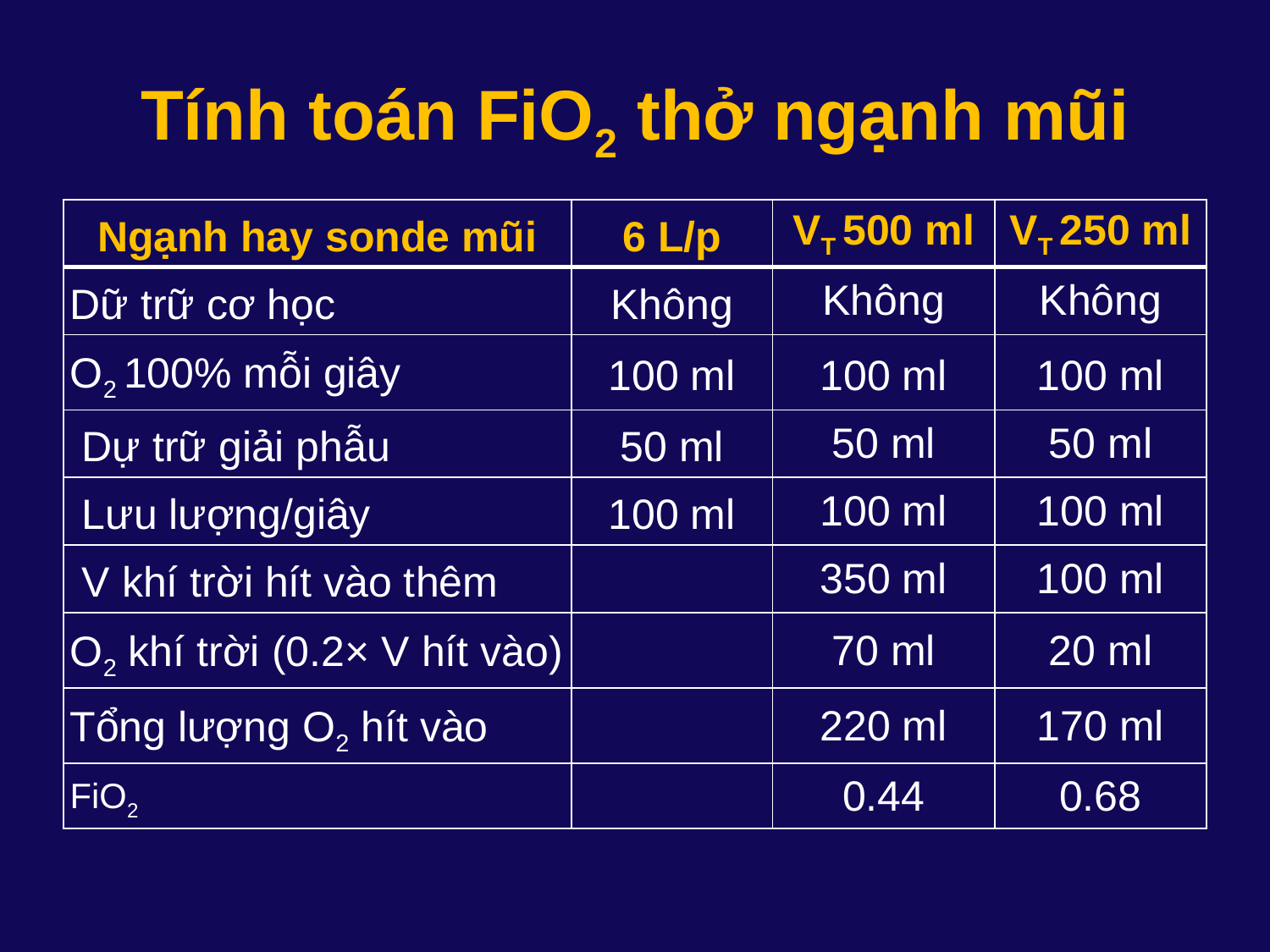

# Tính toán FiO2 thở ngạnh mũi
| Ngạnh hay sonde mũi | 6 L/p | VT 500 ml | VT 250 ml |
| --- | --- | --- | --- |
| Dữ trữ cơ học | Không | Không | Không |
| O2 100% mỗi giây | 100 ml | 100 ml | 100 ml |
| Dự trữ giải phẫu | 50 ml | 50 ml | 50 ml |
| Lưu lượng/giây | 100 ml | 100 ml | 100 ml |
| V khí trời hít vào thêm |  | 350 ml | 100 ml |
| O2 khí trời (0.2× V hít vào) |  | 70 ml | 20 ml |
| Tổng lượng O2 hít vào |  | 220 ml | 170 ml |
| FiO2 |  | 0.44 | 0.68 |